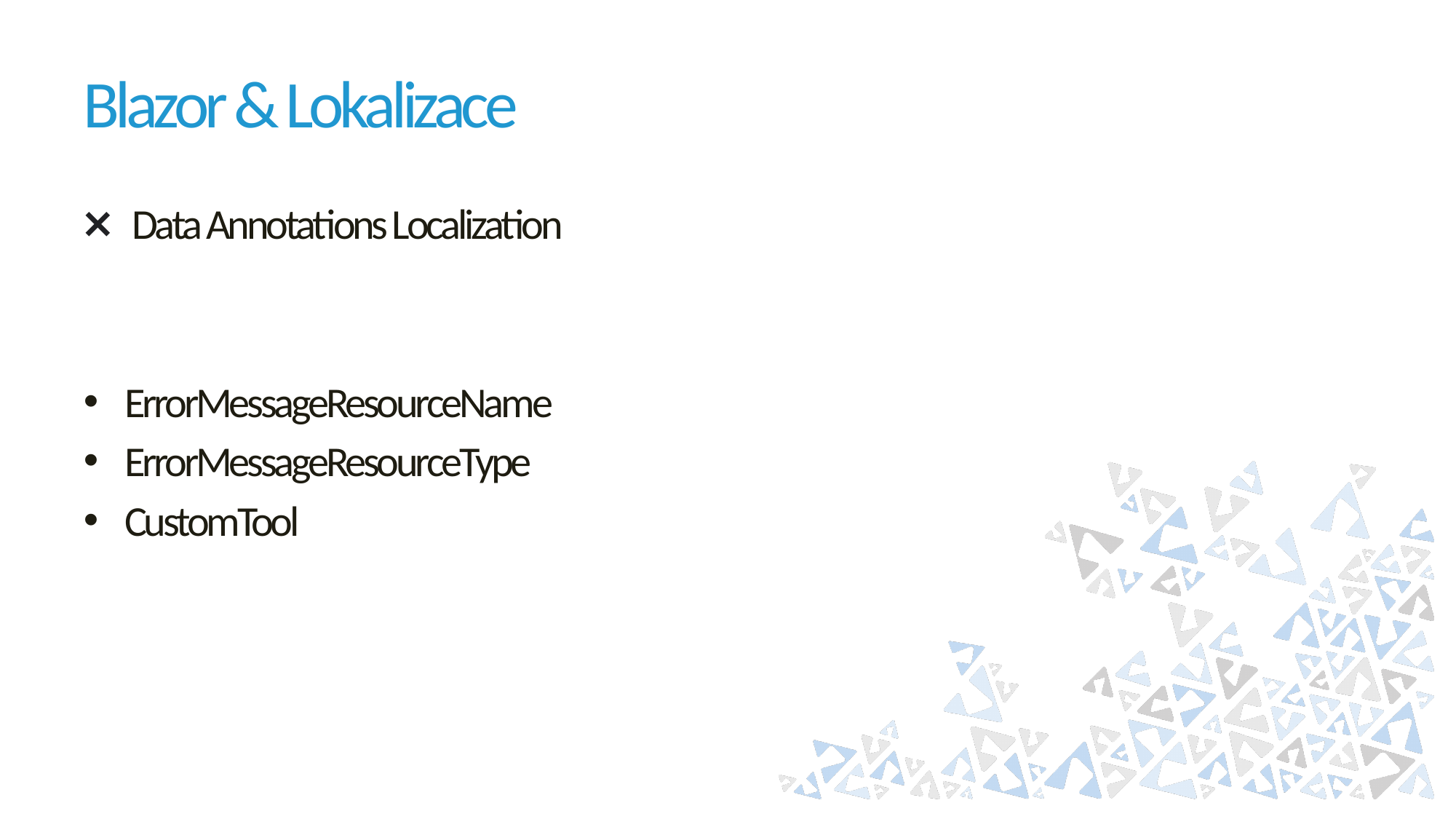

# Blazor & Lokalizace
❌ Data Annotations Localization

ErrorMessageResourceName
ErrorMessageResourceType
CustomTool